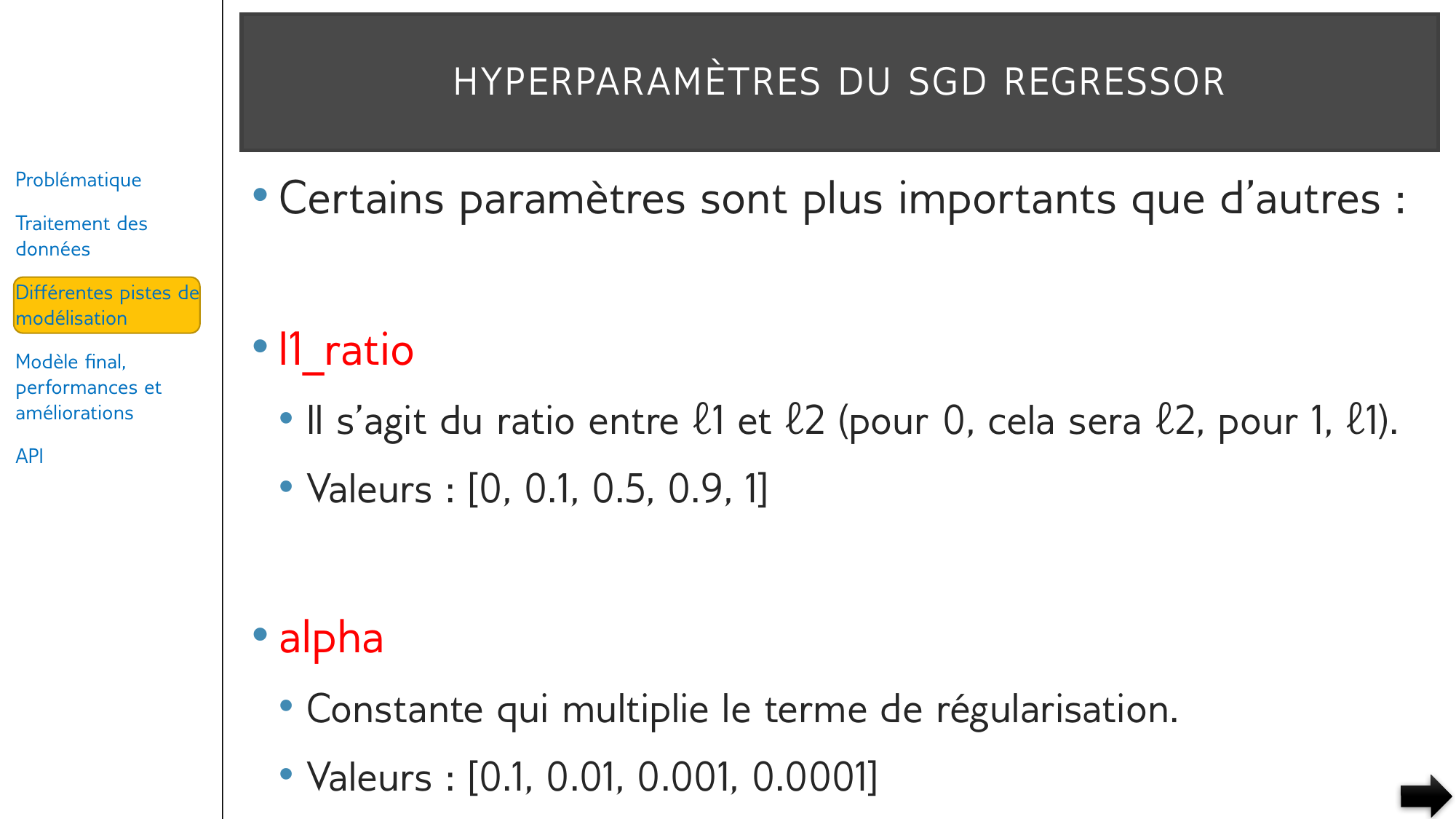

# HYPERPARAMètres du SGD REGRESSOR
Certains paramètres sont plus importants que d’autres :

l1_ratio
Il s’agit du ratio entre ℓ1 et ℓ2 (pour 0, cela sera ℓ2, pour 1, ℓ1).
Valeurs : [0, 0.1, 0.5, 0.9, 1]

alpha
Constante qui multiplie le terme de régularisation.
Valeurs : [0.1, 0.01, 0.001, 0.0001]